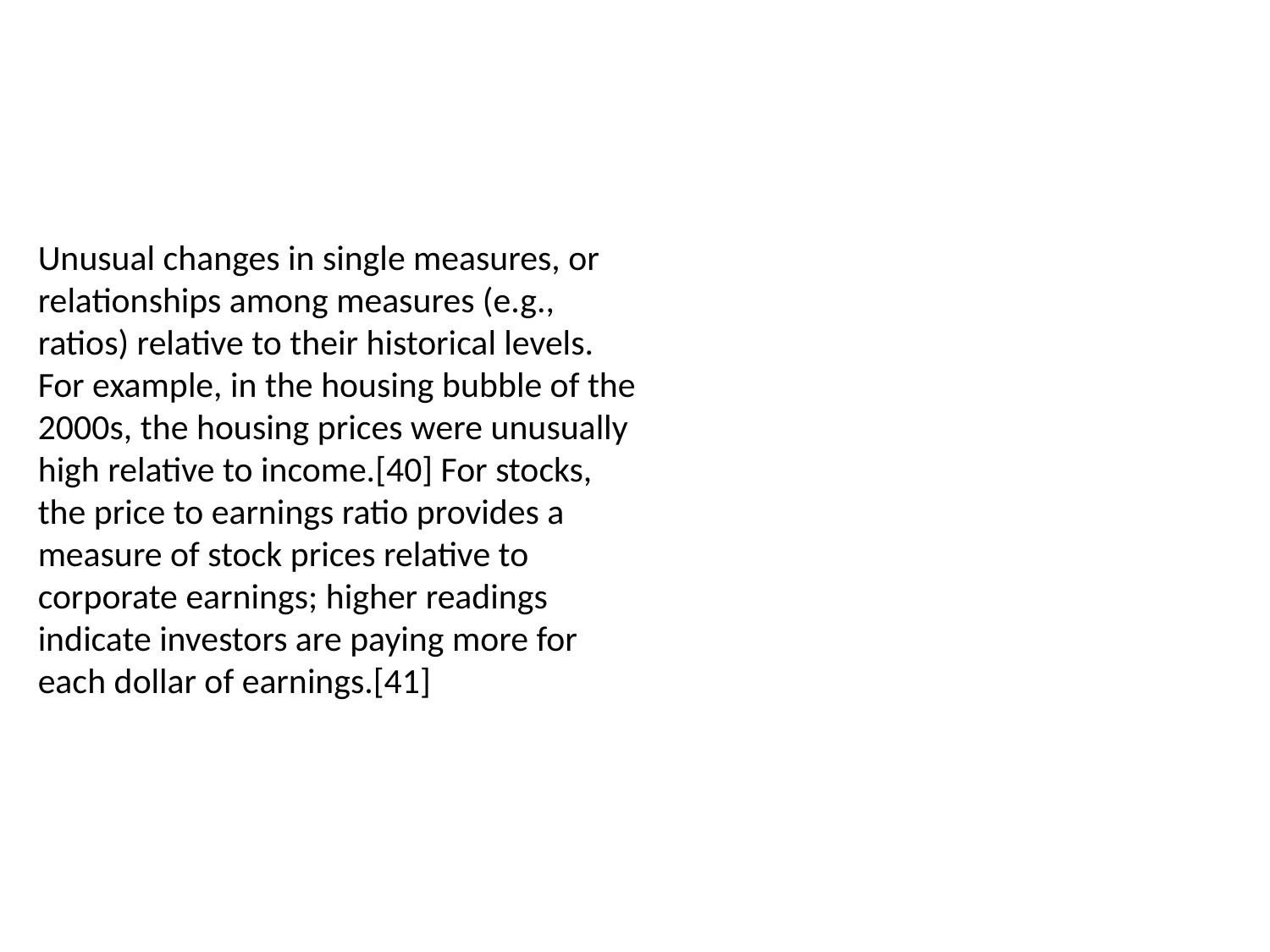

Unusual changes in single measures, or relationships among measures (e.g., ratios) relative to their historical levels.  For example, in the housing bubble of the 2000s, the housing prices were unusually high relative to income.[40] For stocks, the price to earnings ratio provides a measure of stock prices relative to corporate earnings; higher readings indicate investors are paying more for each dollar of earnings.[41]